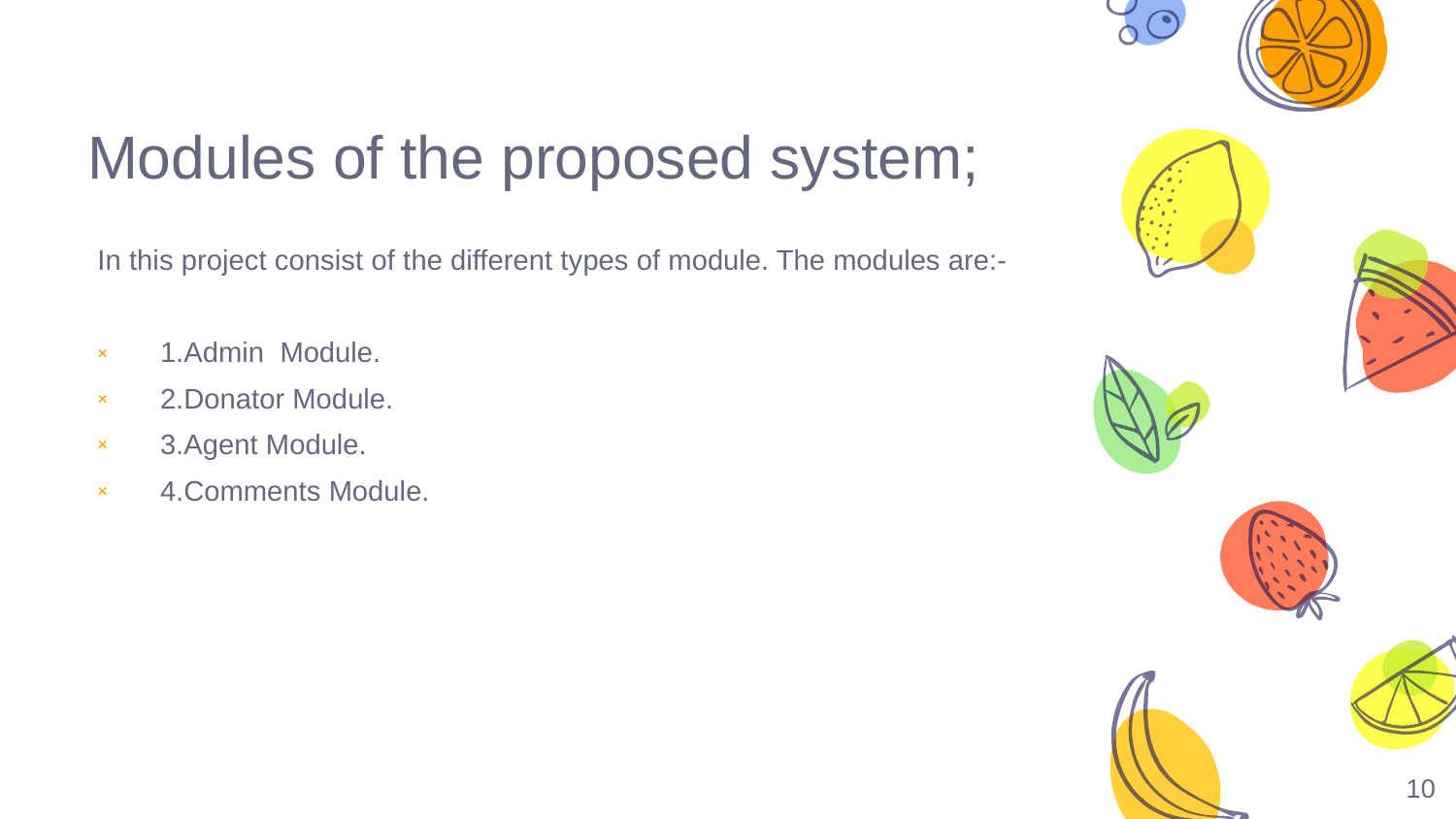

# Modules of the proposed system;
In this project consist of the different types of module. The modules are:-

1.Admin  Module.
2.Donator Module.
3.Agent Module.
4.Comments Module.
10